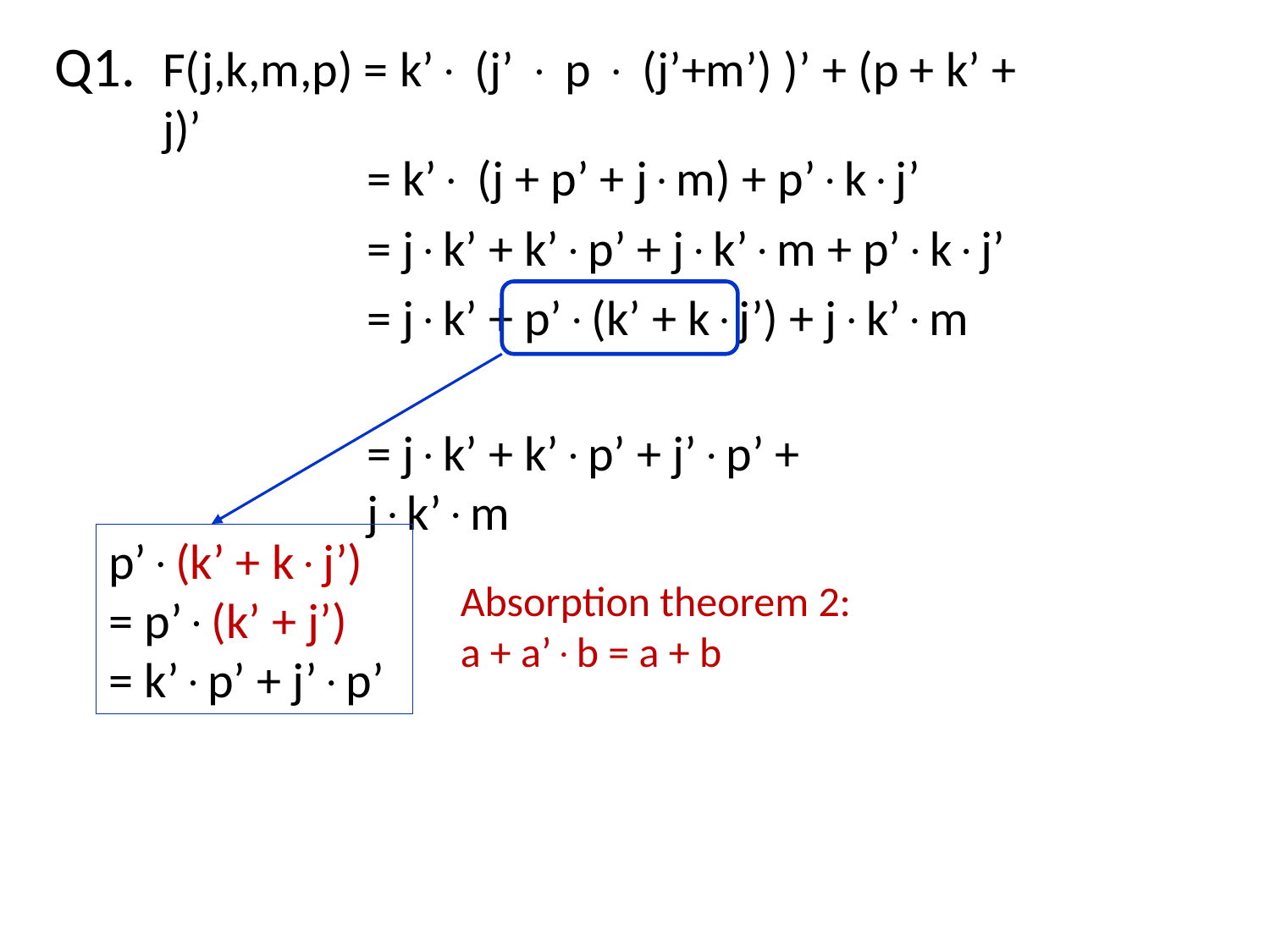

Q1.
F(j,k,m,p) = k’⋅ (j’ ⋅ p ⋅ (j’+m’) )’ + (p + k’ + j)’
= k’⋅ (j + p’ + j⋅m) + p’⋅k⋅j’
= j⋅k’ + k’⋅p’ + j⋅k’⋅m + p’⋅k⋅j’
= j⋅k’ + p’⋅(k’ + k⋅j’) + j⋅k’⋅m

= j⋅k’ + k’⋅p’ + j’⋅p’ + j⋅k’⋅m
p’⋅(k’ + k⋅j’)
= p’⋅(k’ + j’)
= k’⋅p’ + j’⋅p’
Absorption theorem 2:
a + a’⋅b = a + b